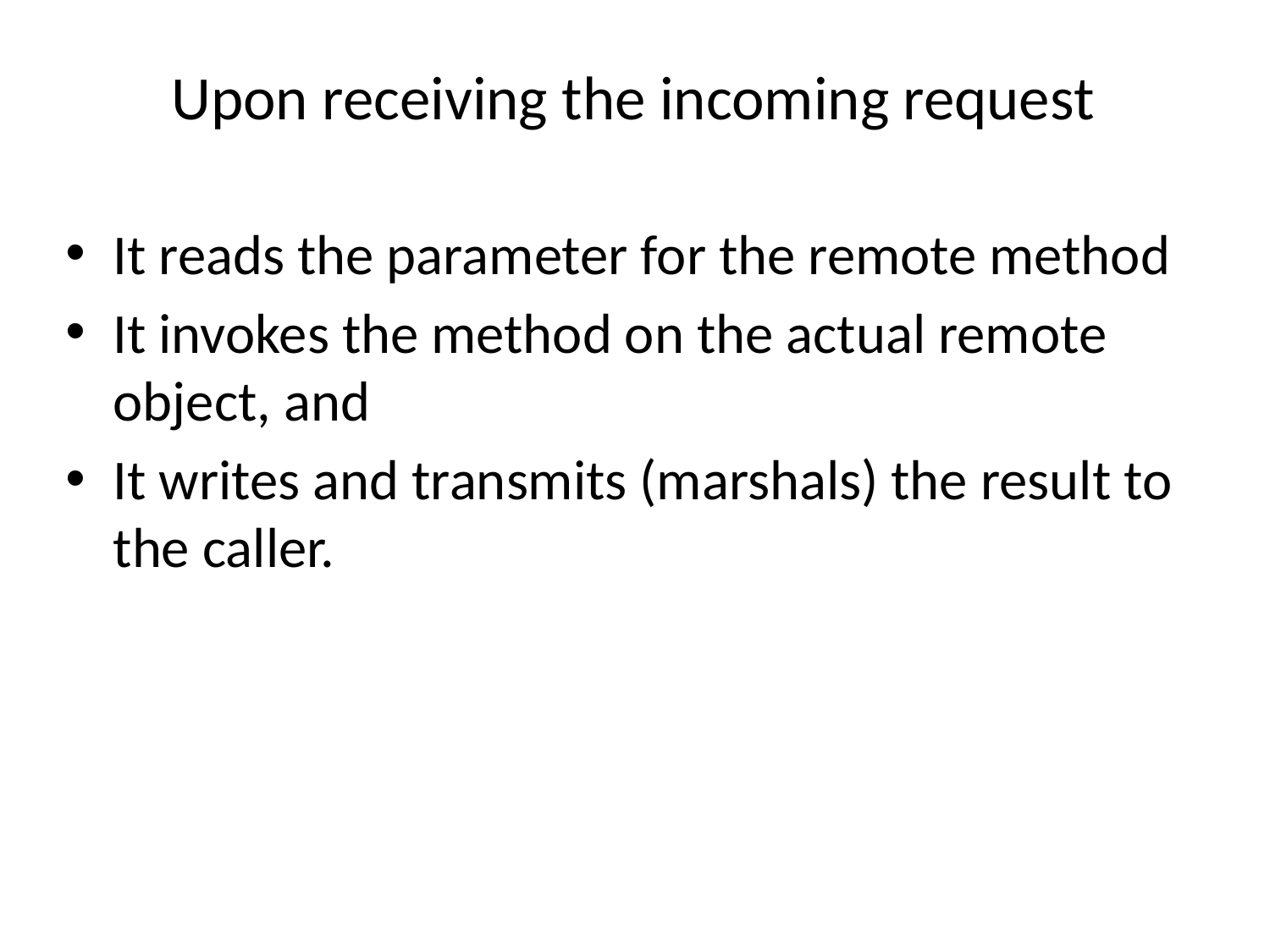

# Upon receiving the incoming request
It reads the parameter for the remote method
It invokes the method on the actual remote object, and
It writes and transmits (marshals) the result to the caller.